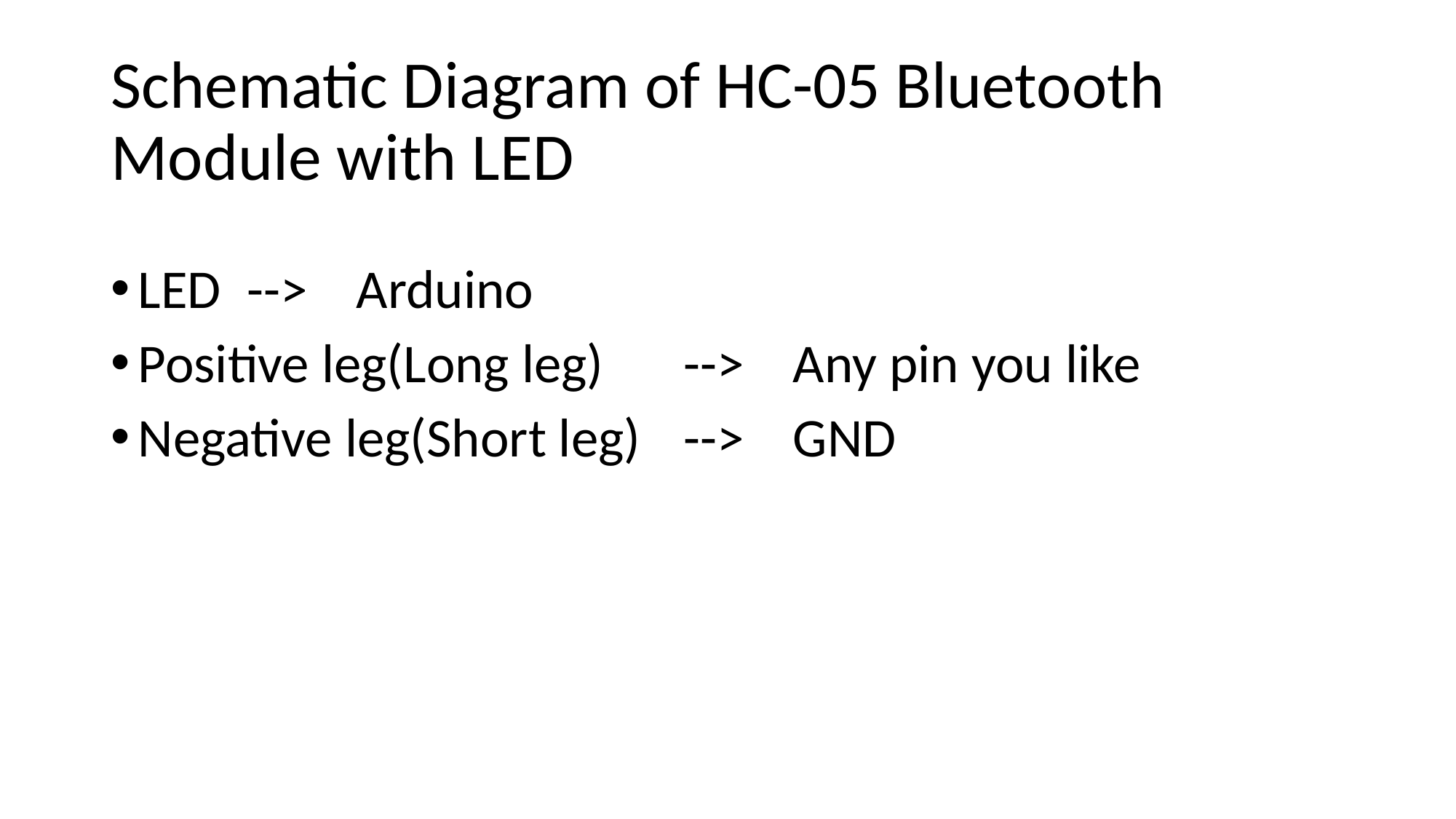

# Schematic Diagram of HC-05 Bluetooth Module with LED
LED	-->	Arduino
Positive leg(Long leg)	-->	Any pin you like
Negative leg(Short leg)	-->	GND